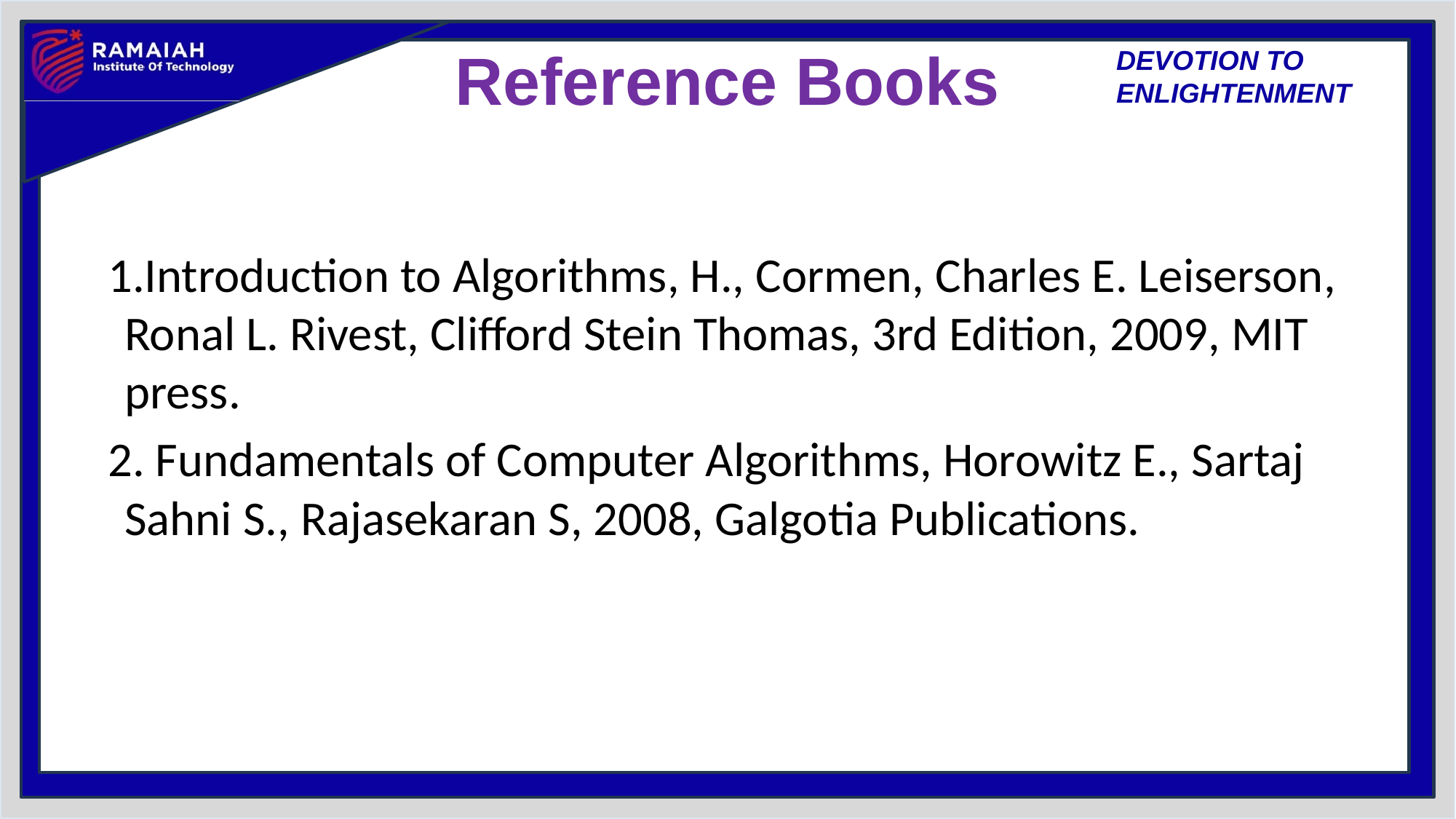

# Reference Books

1.Introduction to Algorithms, H., Cormen, Charles E. Leiserson, Ronal L. Rivest, Clifford Stein Thomas, 3rd Edition, 2009, MIT press.
2. Fundamentals of Computer Algorithms, Horowitz E., Sartaj Sahni S., Rajasekaran S, 2008, Galgotia Publications.